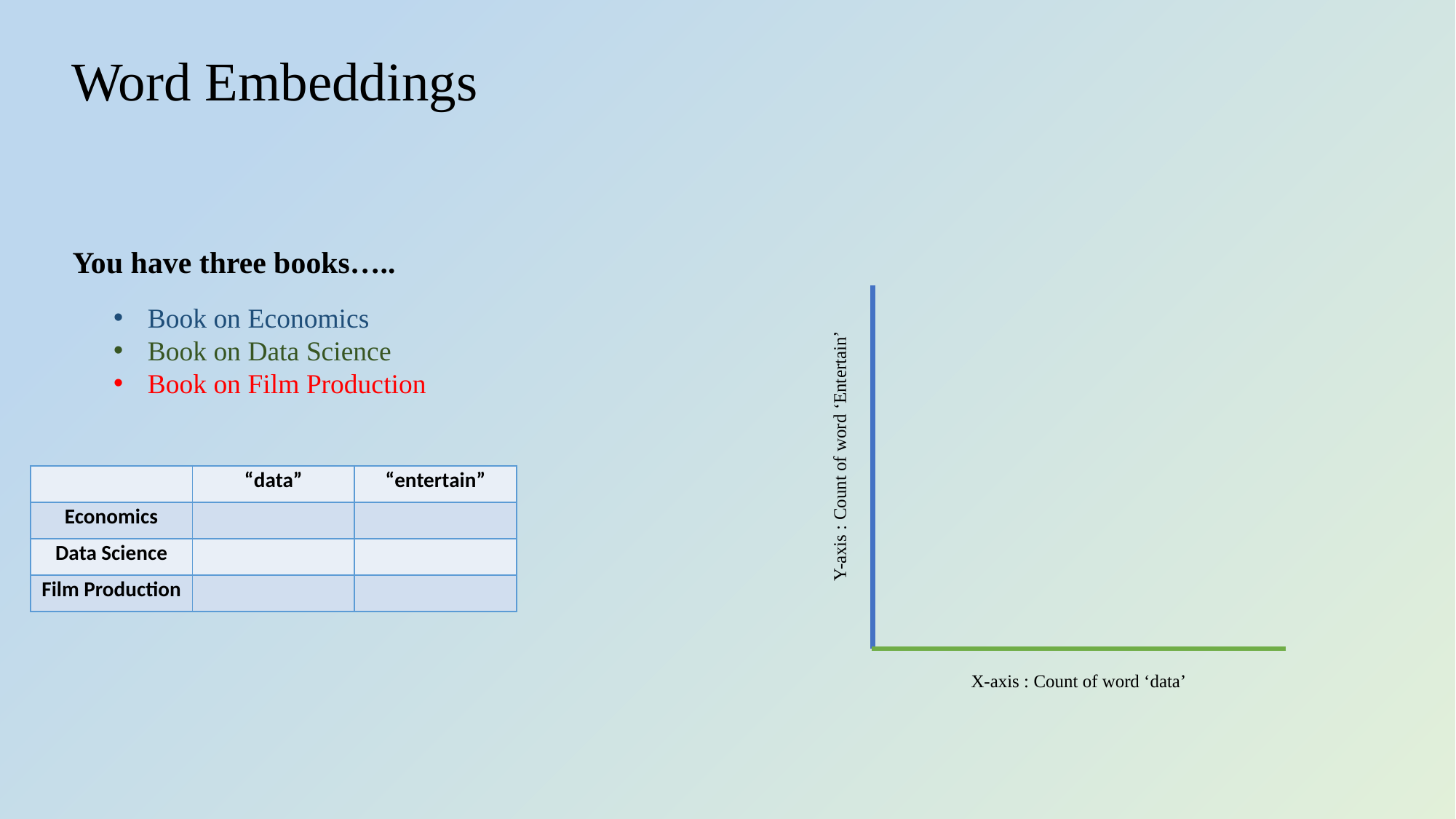

# Word Embeddings
You have three books…..
Book on Economics
Book on Data Science
Book on Film Production
Y-axis : Count of word ‘Entertain’
|  | “data” | “entertain” |
| --- | --- | --- |
| Economics |  |  |
| Data Science |  |  |
| Film Production |  |  |
X-axis : Count of word ‘data’